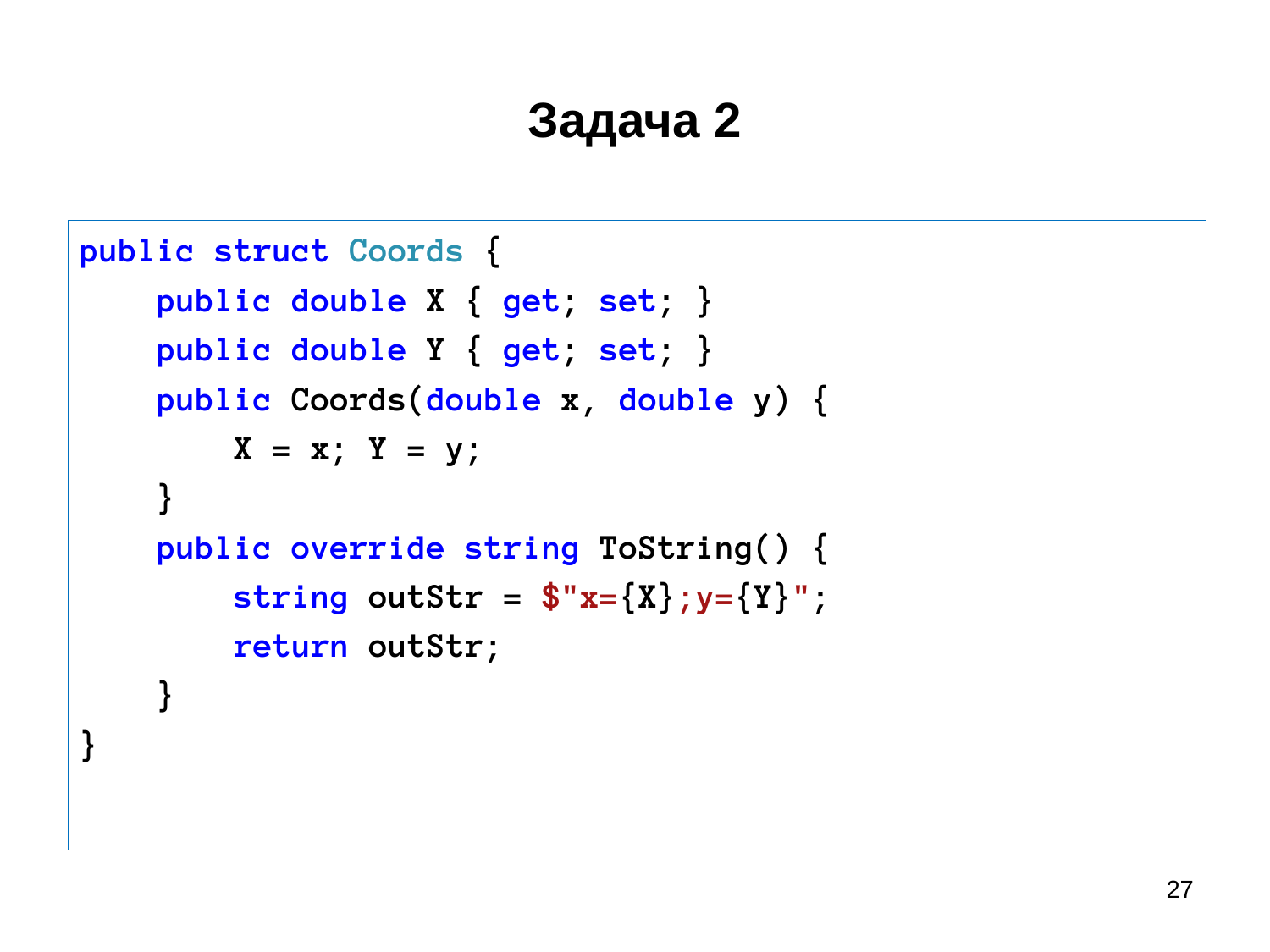

# Задача 2
public struct Coords {
    public double X { get; set; }
    public double Y { get; set; }
    public Coords(double x, double y) {
        X = x; Y = y;
    }
    public override string ToString() {
        string outStr = $"x={X};y={Y}";
        return outStr;
    }
}

27